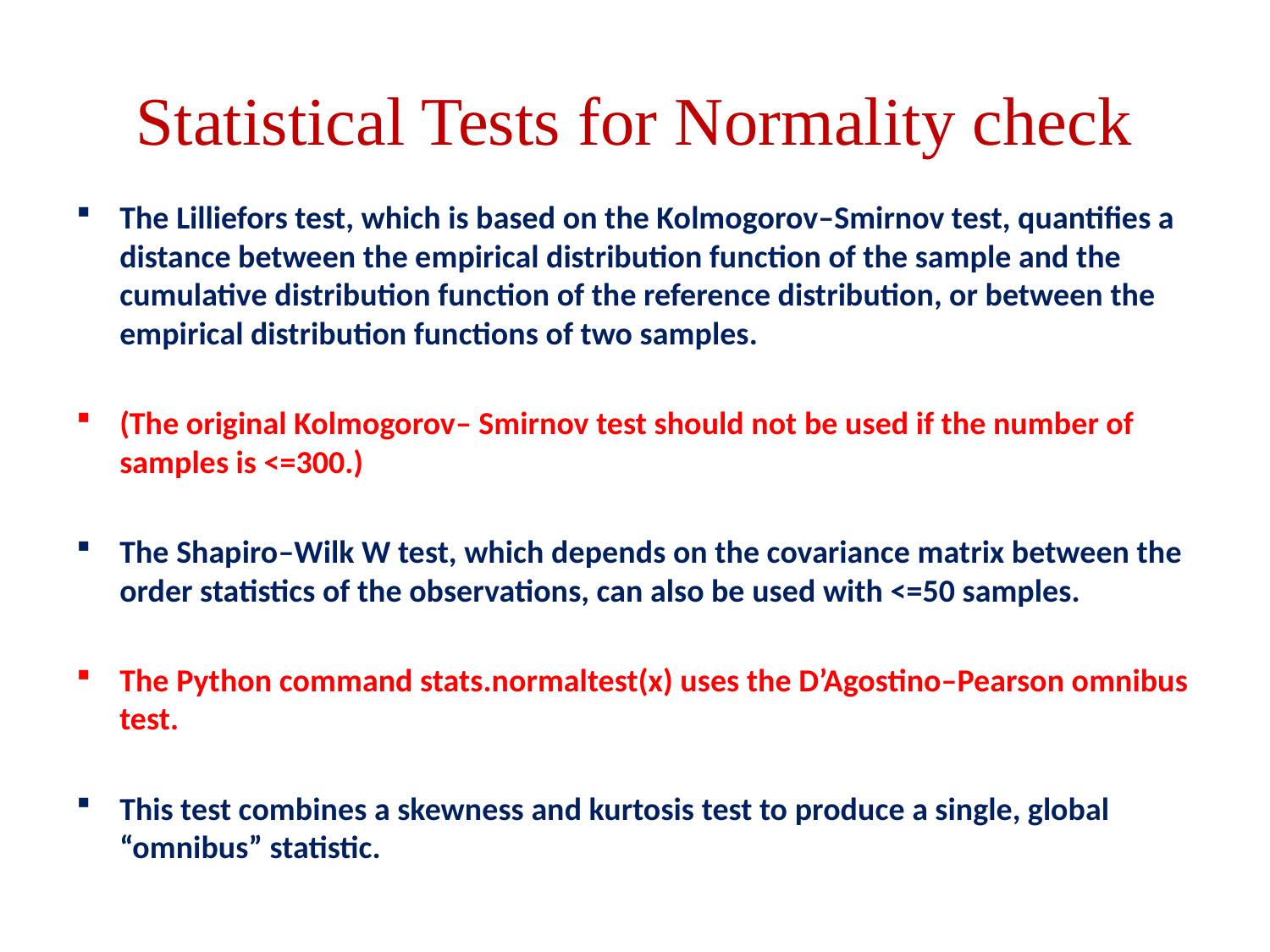

# Statistical Tests for Normality check
The Lilliefors test, which is based on the Kolmogorov–Smirnov test, quantiﬁes a distance between the empirical distribution function of the sample and the cumulative distribution function of the reference distribution, or between the empirical distribution functions of two samples.

(The original Kolmogorov– Smirnov test should not be used if the number of samples is <=300.)

The Shapiro–Wilk W test, which depends on the covariance matrix between the order statistics of the observations, can also be used with <=50 samples.

The Python command stats.normaltest(x) uses the D’Agostino–Pearson omnibus test.

This test combines a skewness and kurtosis test to produce a single, global “omnibus” statistic.